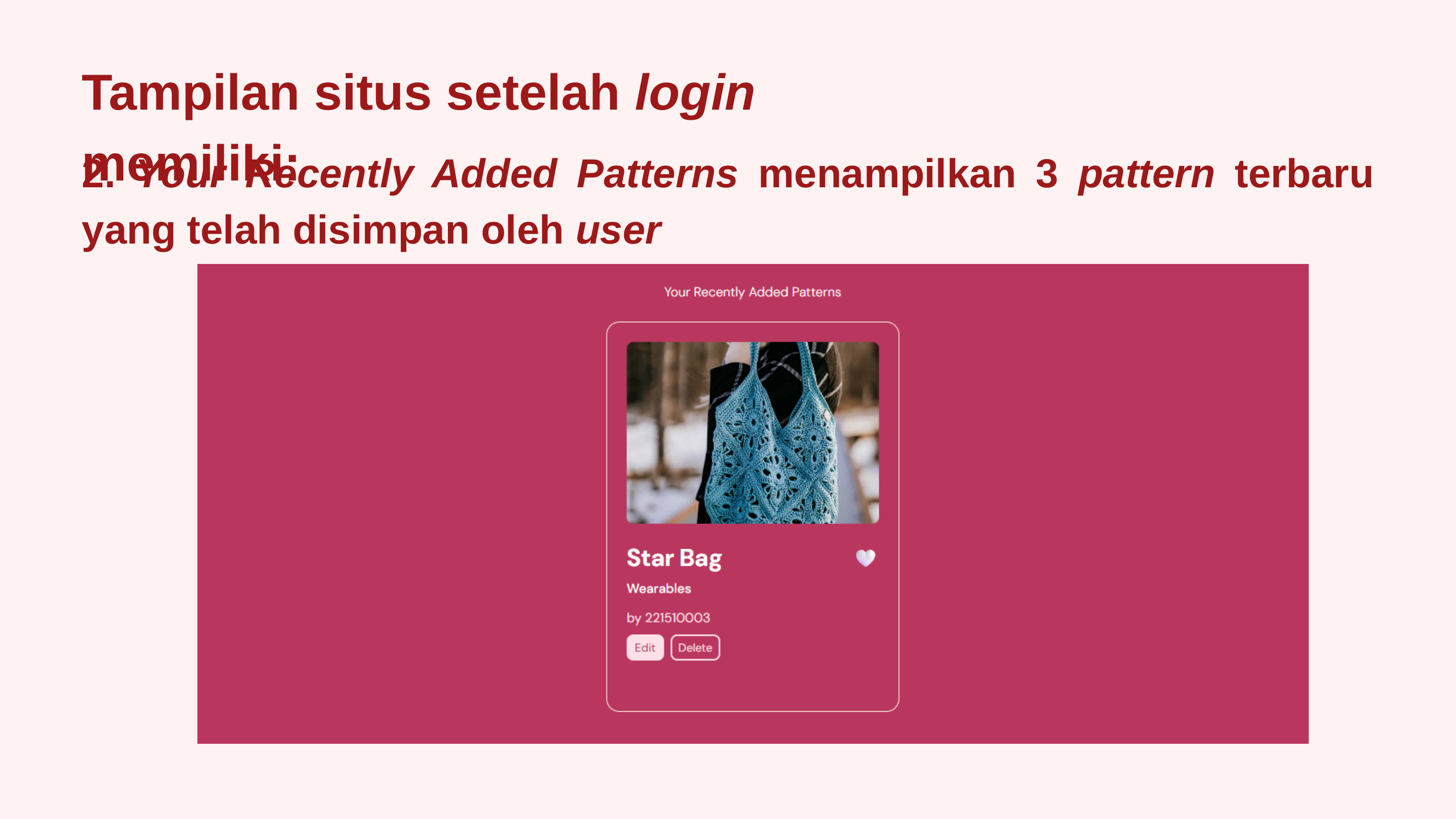

Tampilan situs setelah login memiliki:
2. Your Recently Added Patterns menampilkan 3 pattern terbaru yang telah disimpan oleh user